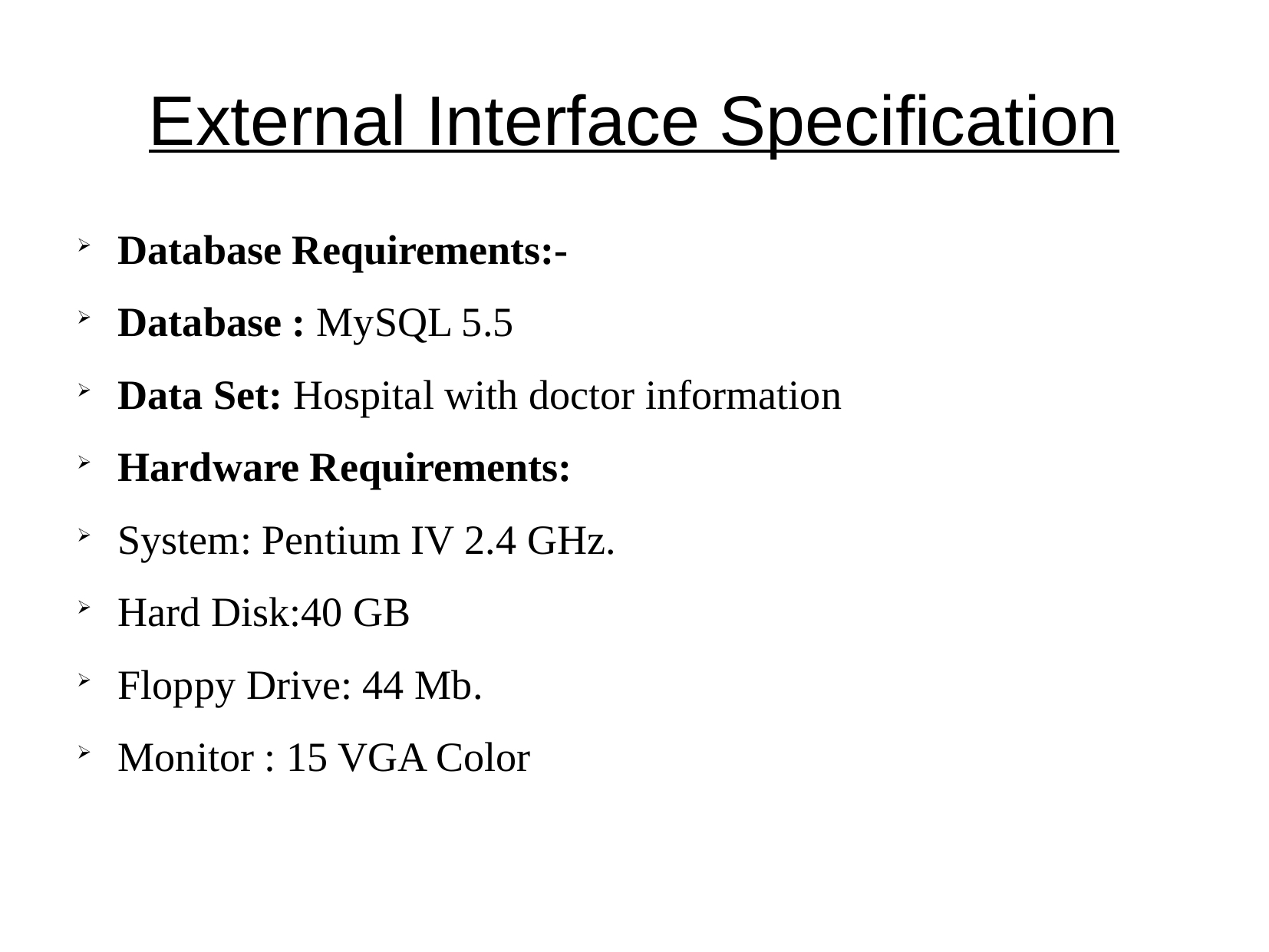

External Interface Specification
Database Requirements:-
Database : MySQL 5.5
Data Set: Hospital with doctor information
Hardware Requirements:
System: Pentium IV 2.4 GHz.
Hard Disk:40 GB
Floppy Drive: 44 Mb.
Monitor : 15 VGA Color